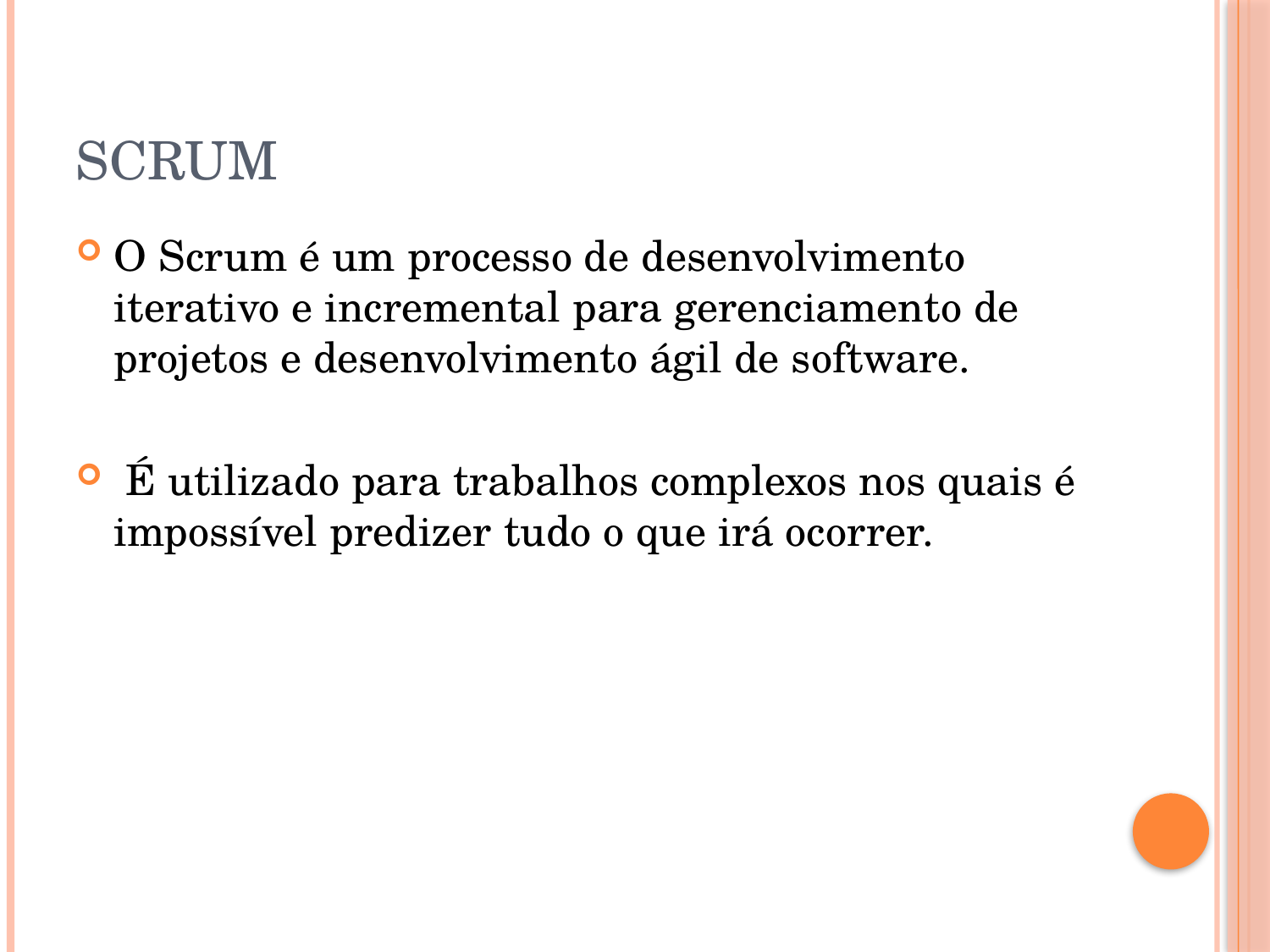

# SCRUM
O Scrum é um processo de desenvolvimento iterativo e incremental para gerenciamento de projetos e desenvolvimento ágil de software.

 É utilizado para trabalhos complexos nos quais é impossível predizer tudo o que irá ocorrer.